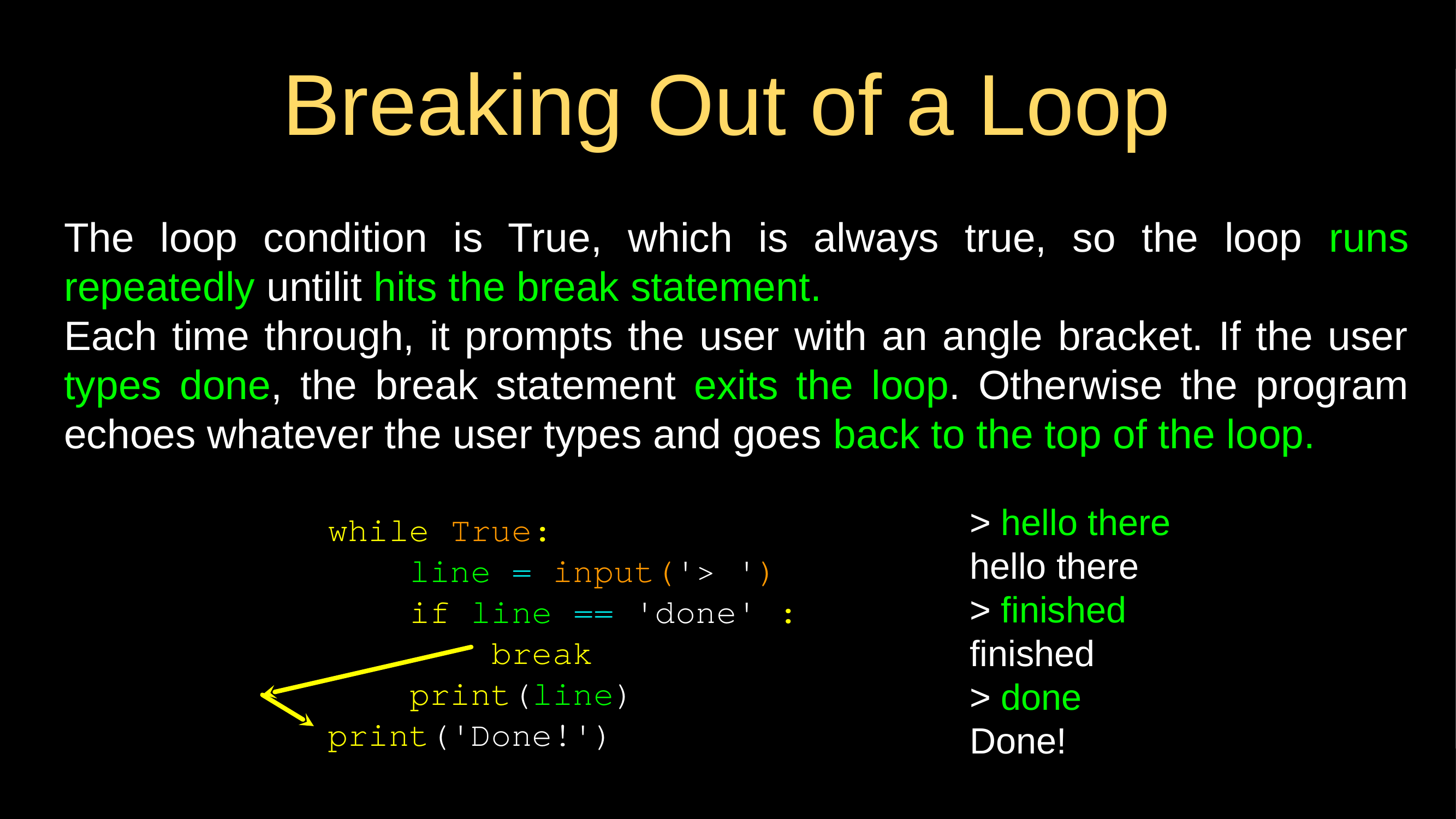

# Breaking Out of a Loop
The loop condition is True, which is always true, so the loop runs repeatedly untilit hits the break statement.
Each time through, it prompts the user with an angle bracket. If the user types done, the break statement exits the loop. Otherwise the program echoes whatever the user types and goes back to the top of the loop.
> hello there
hello there
> finished
finished
> done
Done!
while True:
    line = input('> ')
    if line == 'done' :
        break
    print(line)
print('Done!')